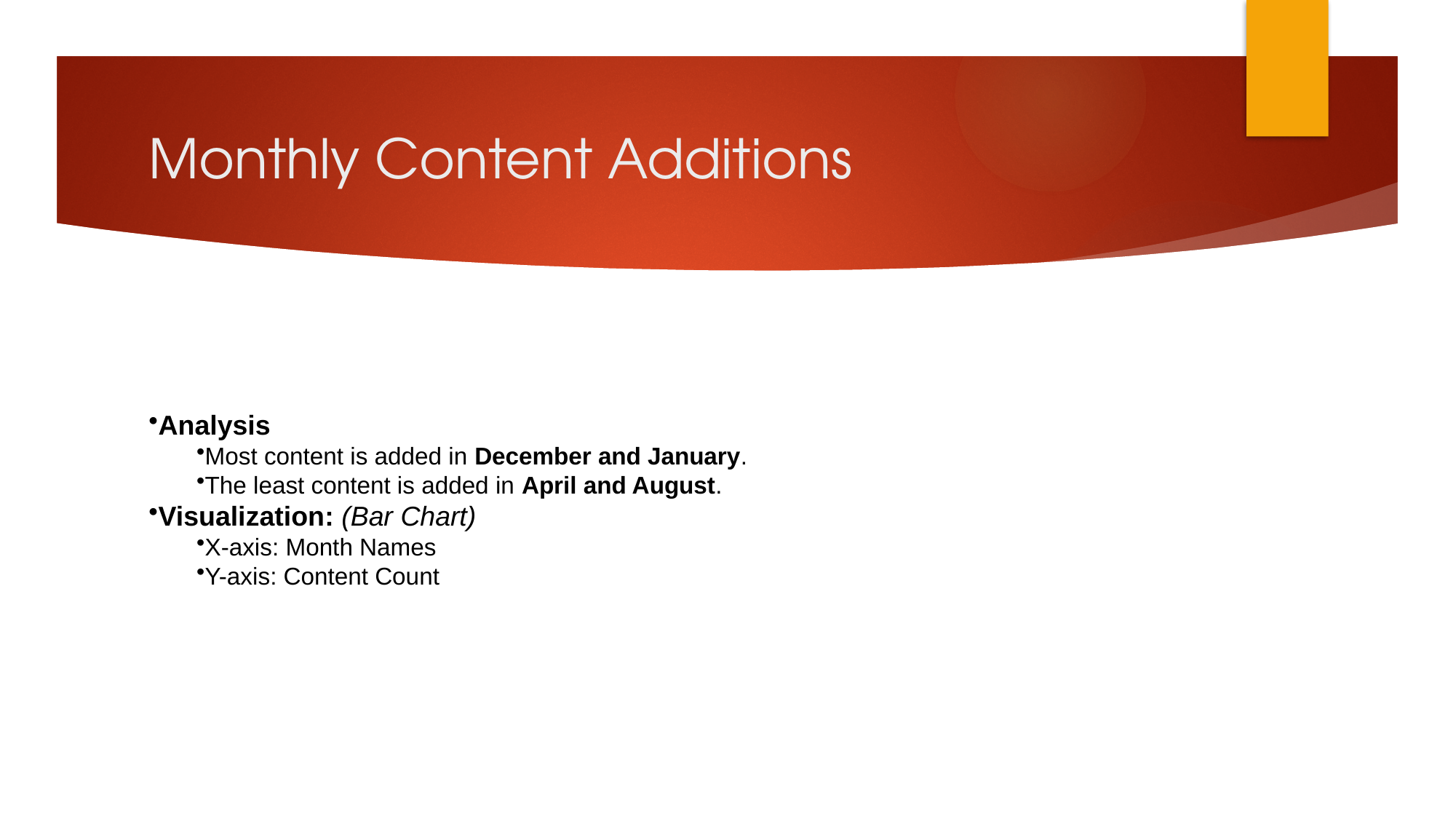

# Monthly Content Additions
Analysis
Most content is added in December and January.
The least content is added in April and August.
Visualization: (Bar Chart)
X-axis: Month Names
Y-axis: Content Count